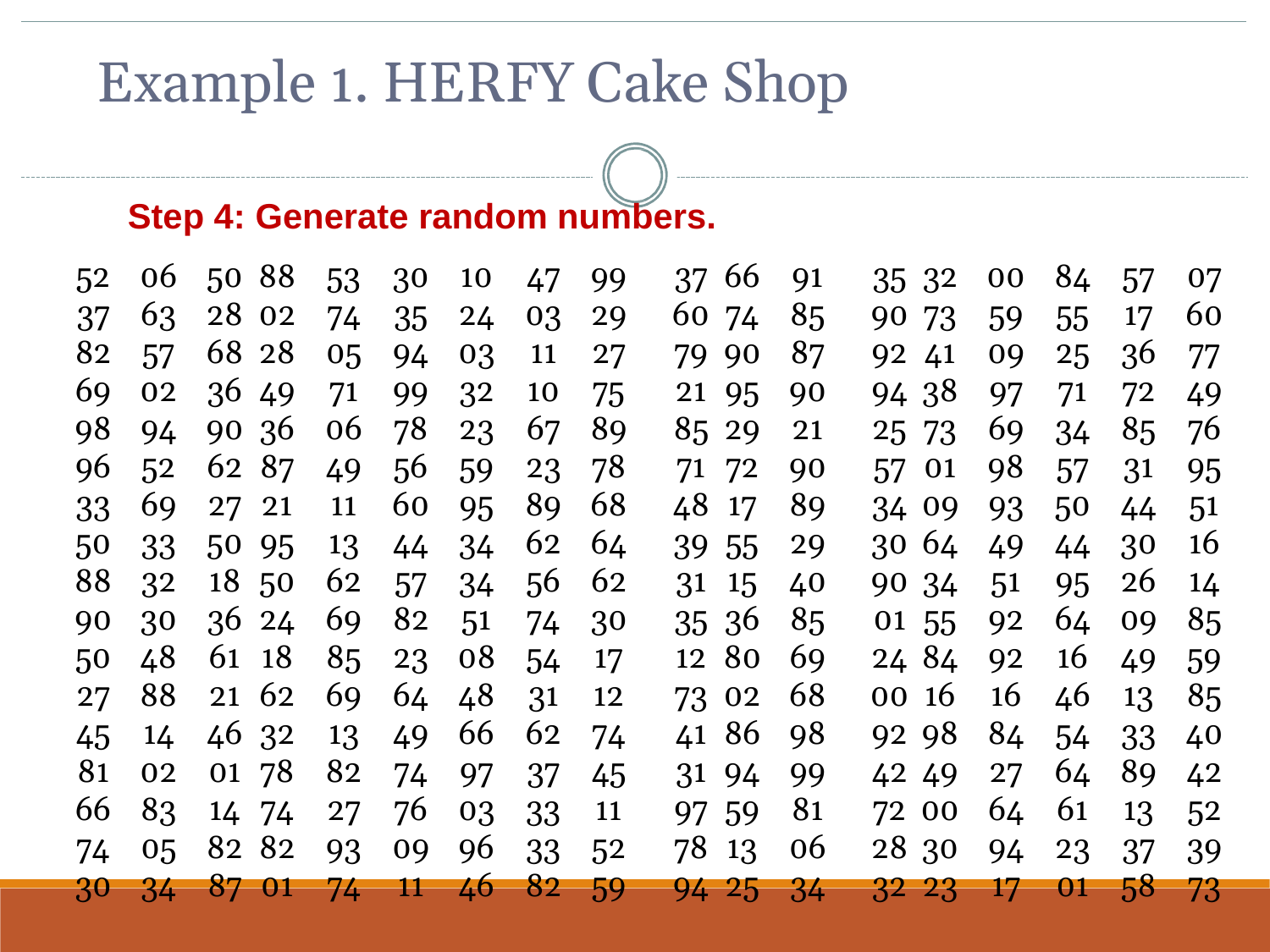

| Example 1. HERFY Cake Shop Step 4: Generate random numbers. |  |  |  |  |  |  |  |  |  |  |  |  |  |  |  |  |  |
| --- | --- | --- | --- | --- | --- | --- | --- | --- | --- | --- | --- | --- | --- | --- | --- | --- | --- |
| 52 | 06 | 50 | 88 | 53 | 30 | 10 | 47 | 99 | 37 | 66 | 91 | 35 | 32 | 00 | 84 | 57 | 07 |
| 37 | 63 | 28 | 02 | 74 | 35 | 24 | 03 | 29 | 60 | 74 | 85 | 90 | 73 | 59 | 55 | 17 | 60 |
| 82 | 57 | 68 | 28 | 05 | 94 | 03 | 11 | 27 | 79 | 90 | 87 | 92 | 41 | 09 | 25 | 36 | 77 |
| 69 | 02 | 36 | 49 | 71 | 99 | 32 | 10 | 75 | 21 | 95 | 90 | 94 | 38 | 97 | 71 | 72 | 49 |
| 98 | 94 | 90 | 36 | 06 | 78 | 23 | 67 | 89 | 85 | 29 | 21 | 25 | 73 | 69 | 34 | 85 | 76 |
| 96 | 52 | 62 | 87 | 49 | 56 | 59 | 23 | 78 | 71 | 72 | 90 | 57 | 01 | 98 | 57 | 31 | 95 |
| 33 | 69 | 27 | 21 | 11 | 60 | 95 | 89 | 68 | 48 | 17 | 89 | 34 | 09 | 93 | 50 | 44 | 51 |
| 50 | 33 | 50 | 95 | 13 | 44 | 34 | 62 | 64 | 39 | 55 | 29 | 30 | 64 | 49 | 44 | 30 | 16 |
| 88 | 32 | 18 | 50 | 62 | 57 | 34 | 56 | 62 | 31 | 15 | 40 | 90 | 34 | 51 | 95 | 26 | 14 |
| 90 | 30 | 36 | 24 | 69 | 82 | 51 | 74 | 30 | 35 | 36 | 85 | 01 | 55 | 92 | 64 | 09 | 85 |
| 50 | 48 | 61 | 18 | 85 | 23 | 08 | 54 | 17 | 12 | 80 | 69 | 24 | 84 | 92 | 16 | 49 | 59 |
| 27 | 88 | 21 | 62 | 69 | 64 | 48 | 31 | 12 | 73 | 02 | 68 | 00 | 16 | 16 | 46 | 13 | 85 |
| 45 | 14 | 46 | 32 | 13 | 49 | 66 | 62 | 74 | 41 | 86 | 98 | 92 | 98 | 84 | 54 | 33 | 40 |
| 81 | 02 | 01 | 78 | 82 | 74 | 97 | 37 | 45 | 31 | 94 | 99 | 42 | 49 | 27 | 64 | 89 | 42 |
| 66 | 83 | 14 | 74 | 27 | 76 | 03 | 33 | 11 | 97 | 59 | 81 | 72 | 00 | 64 | 61 | 13 | 52 |
| 74 | 05 | 82 | 82 | 93 | 09 | 96 | 33 | 52 | 78 | 13 | 06 | 28 | 30 | 94 | 23 | 37 | 39 |
| 30 | 34 | 87 | 01 | 74 | 11 | 46 | 82 | 59 | 94 | 25 | 34 | 32 | 23 | 17 | 01 | 58 | 73 |